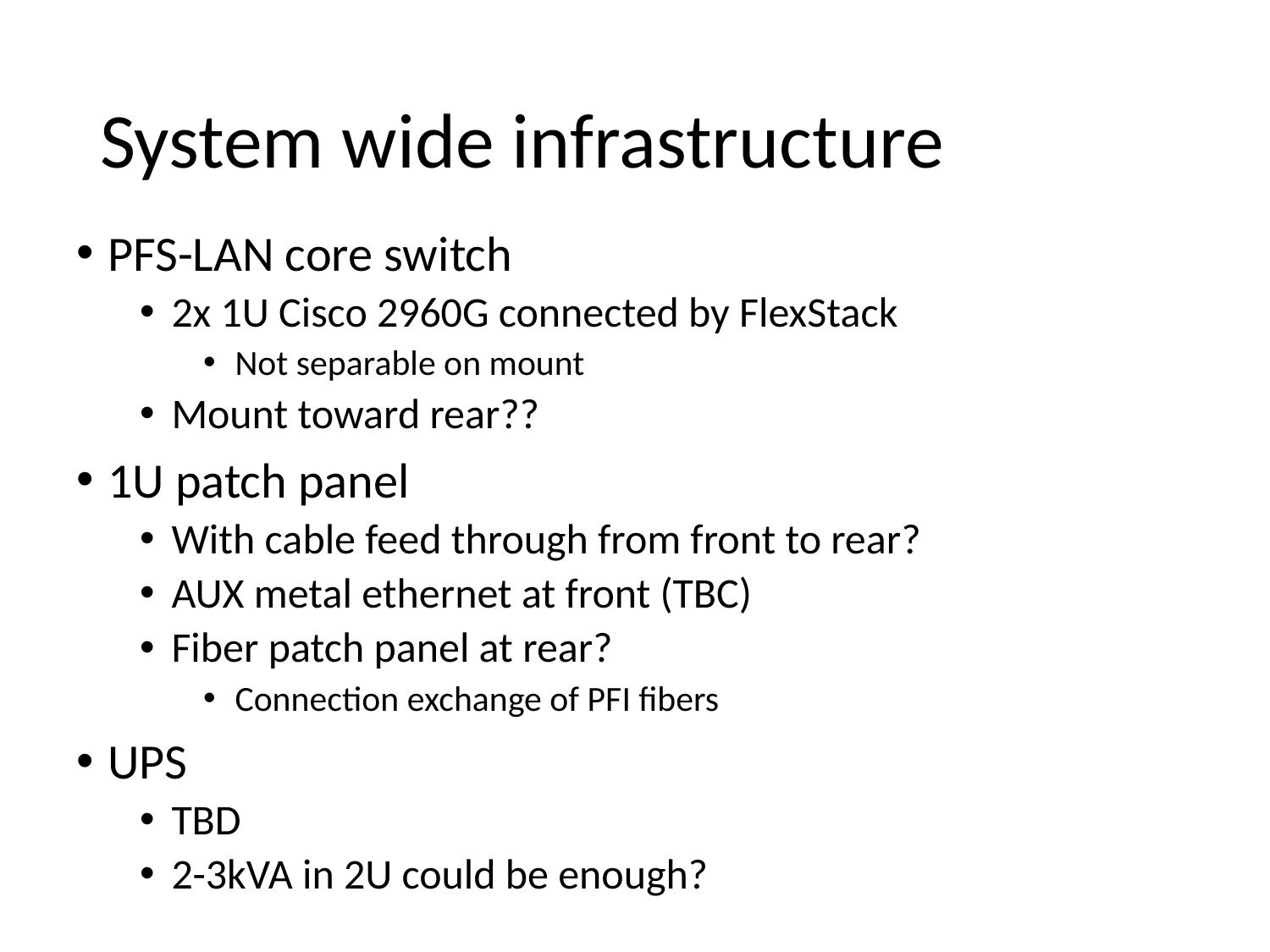

# System wide infrastructure
PFS-LAN core switch
2x 1U Cisco 2960G connected by FlexStack
Not separable on mount
Mount toward rear??
1U patch panel
With cable feed through from front to rear?
AUX metal ethernet at front (TBC)
Fiber patch panel at rear?
Connection exchange of PFI fibers
UPS
TBD
2-3kVA in 2U could be enough?